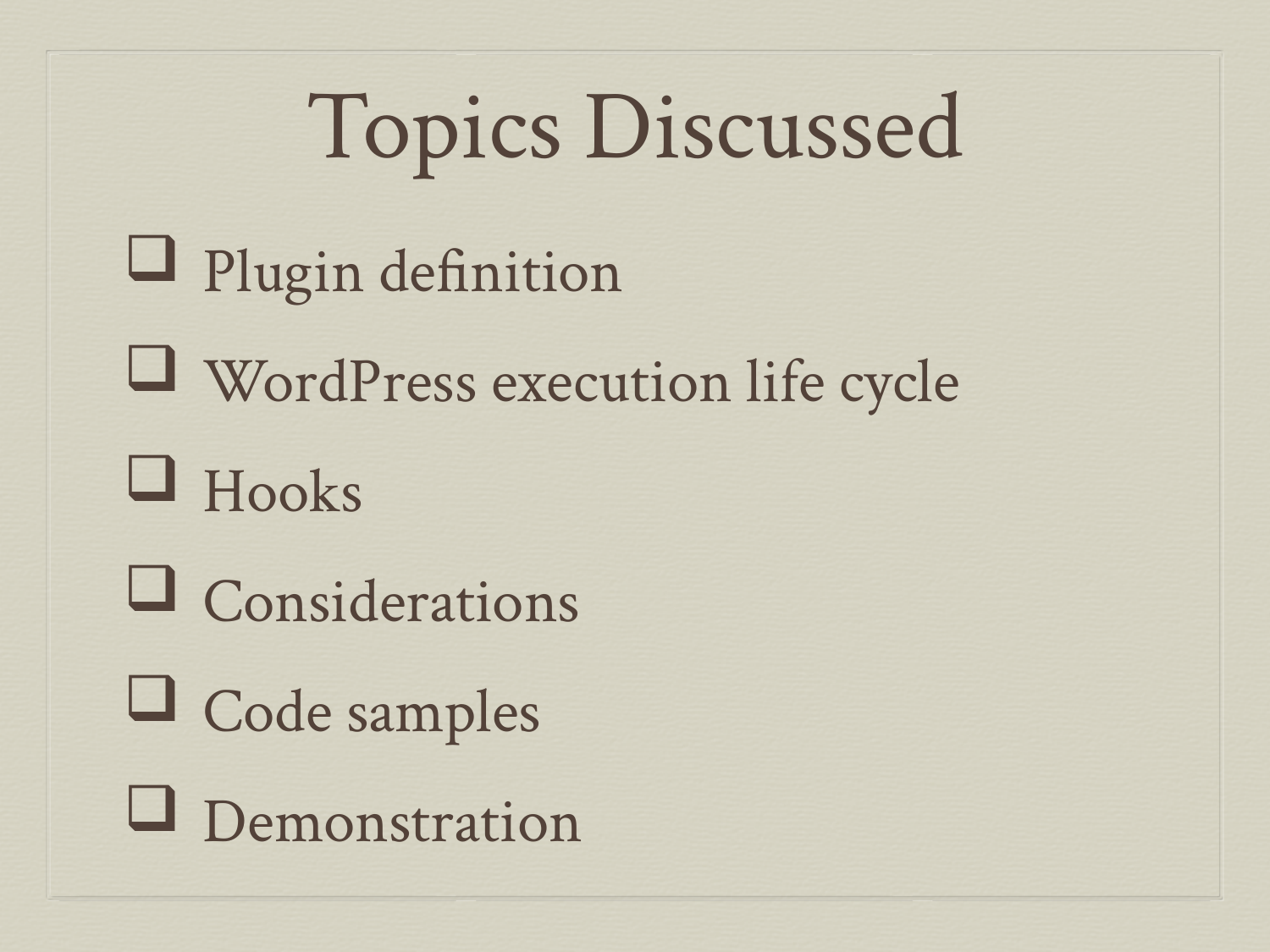

Topics Discussed
Plugin definition

WordPress execution life cycle

Hooks

Considerations

Code samples

Demonstration